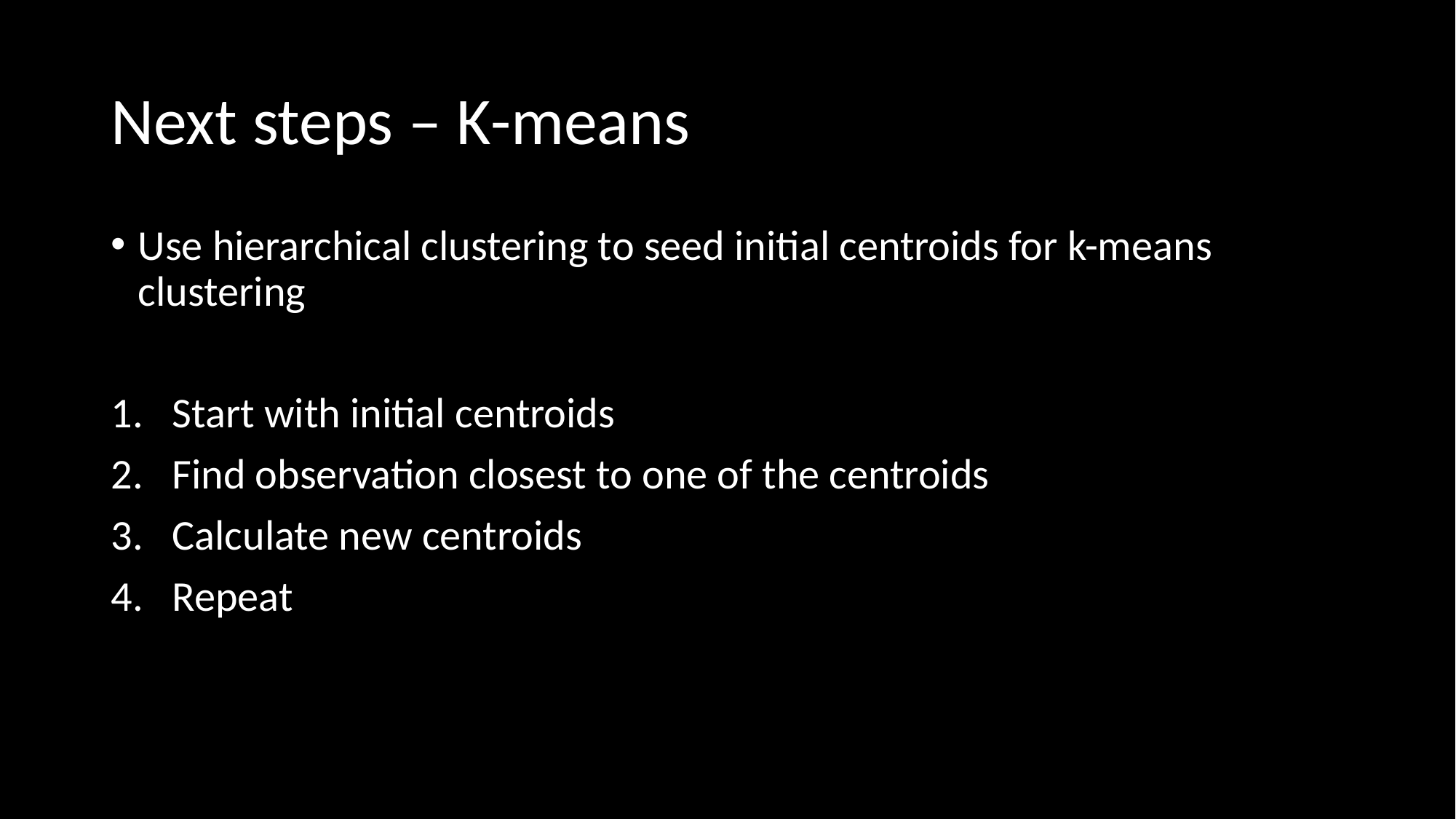

# Next steps – K-means
Use hierarchical clustering to seed initial centroids for k-means clustering

Start with initial centroids
Find observation closest to one of the centroids
Calculate new centroids
Repeat